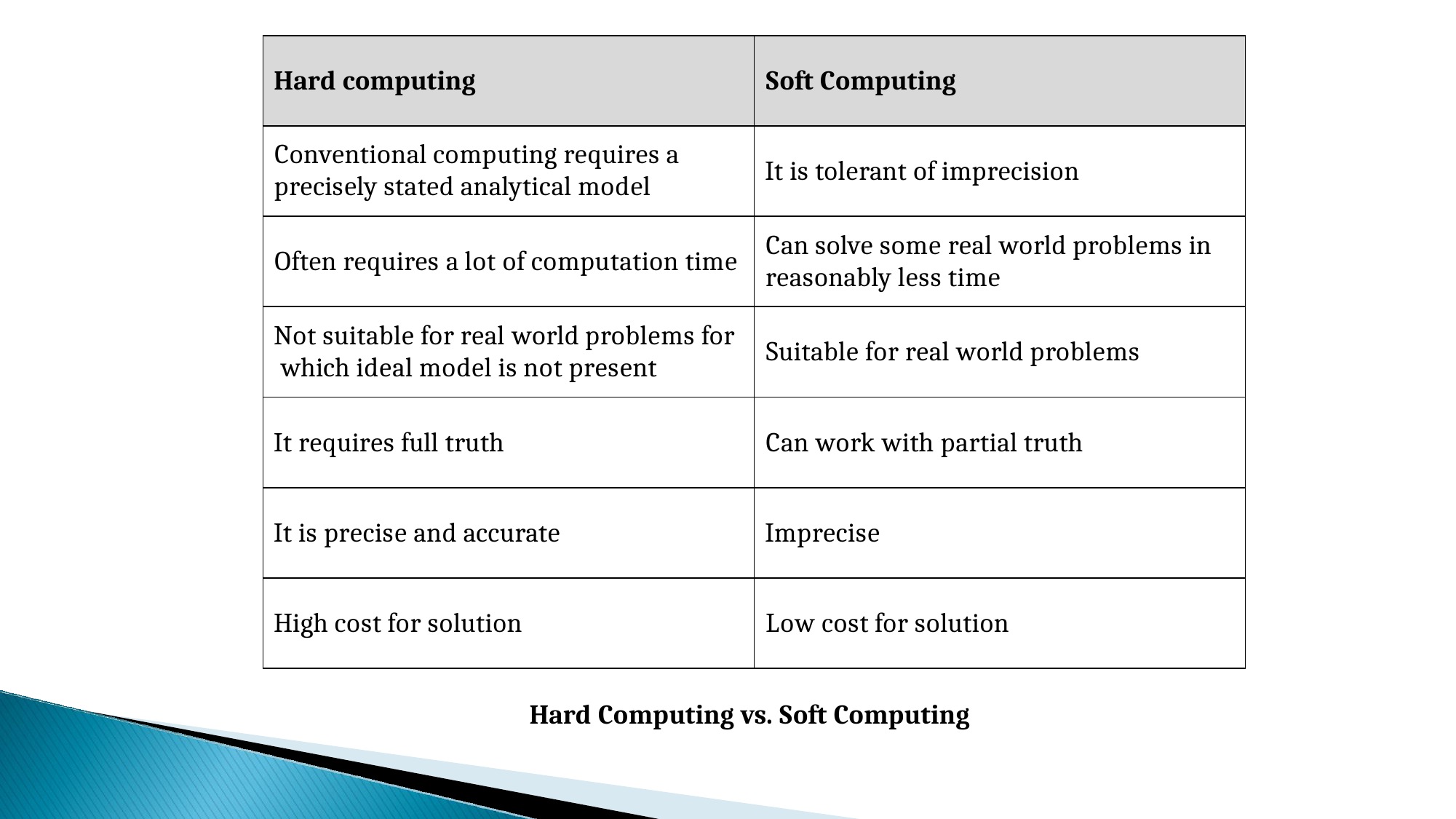

| Hard computing | Soft Computing |
| --- | --- |
| Conventional computing requires a precisely stated analytical model | It is tolerant of imprecision |
| Often requires a lot of computation time | Can solve some real world problems in reasonably less time |
| Not suitable for real world problems for which ideal model is not present | Suitable for real world problems |
| It requires full truth | Can work with partial truth |
| It is precise and accurate | Imprecise |
| High cost for solution | Low cost for solution |
Hard Computing vs. Soft Computing
74